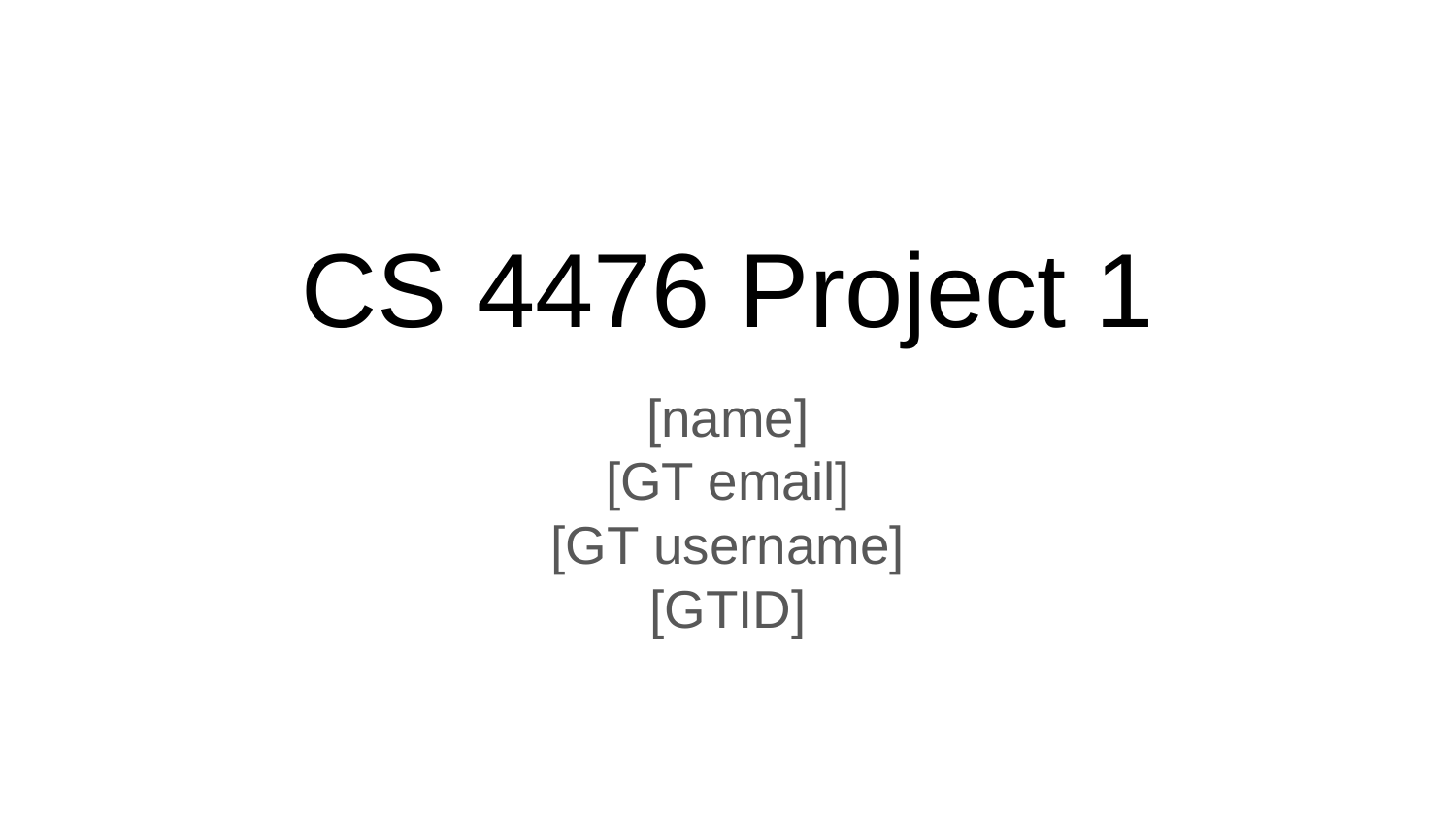

# CS 4476 Project 1
[name]
[GT email]
[GT username]
[GTID]